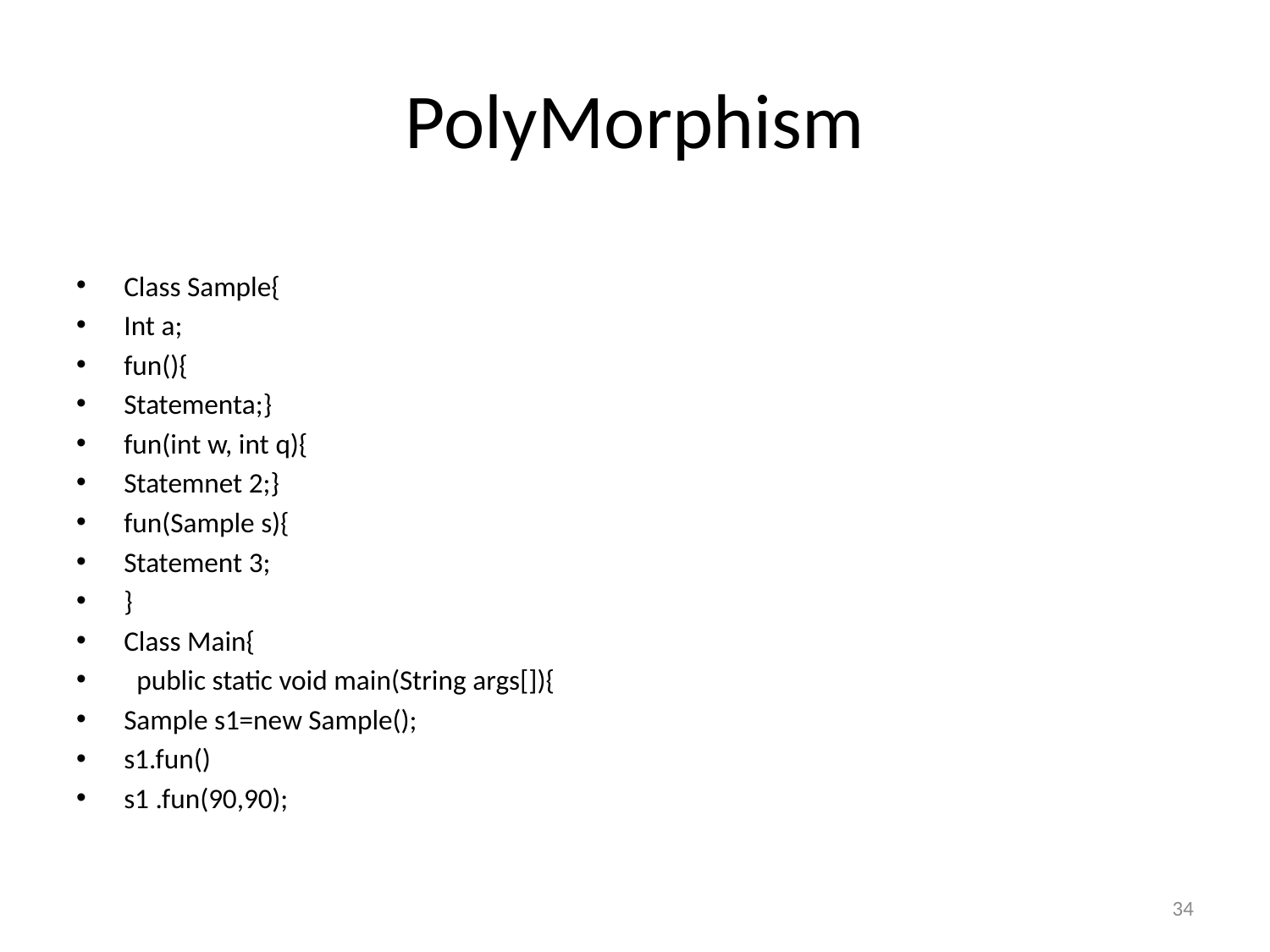

# PolyMorphism

Class Sample{
Int a;
fun(){
Statementa;}
fun(int w, int q){
Statemnet 2;}
fun(Sample s){
Statement 3;
}
Class Main{
  public static void main(String args[]){
Sample s1=new Sample();
s1.fun()
s1 .fun(90,90);

34